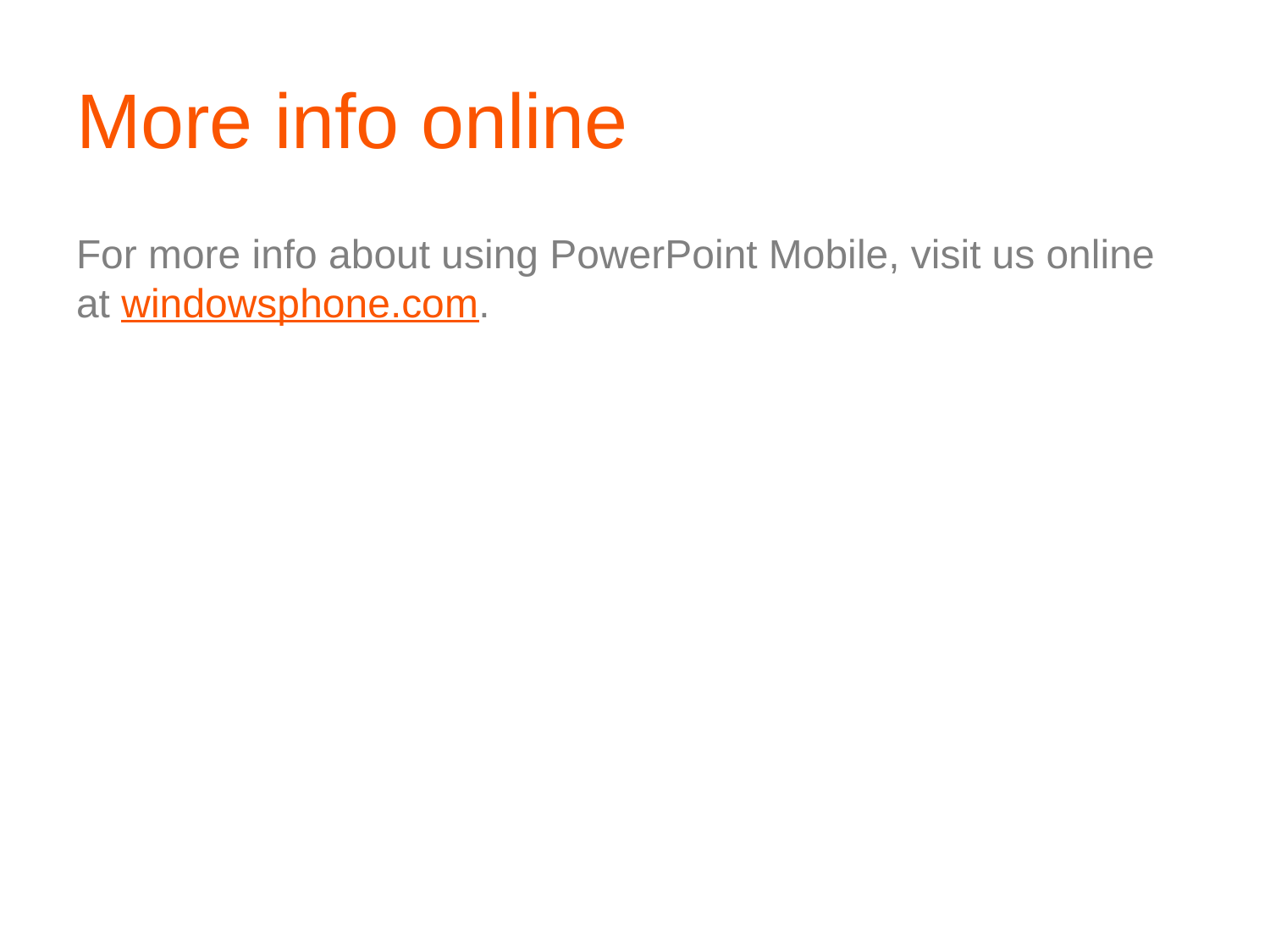

# More info online
For more info about using PowerPoint Mobile, visit us online at windowsphone.com.